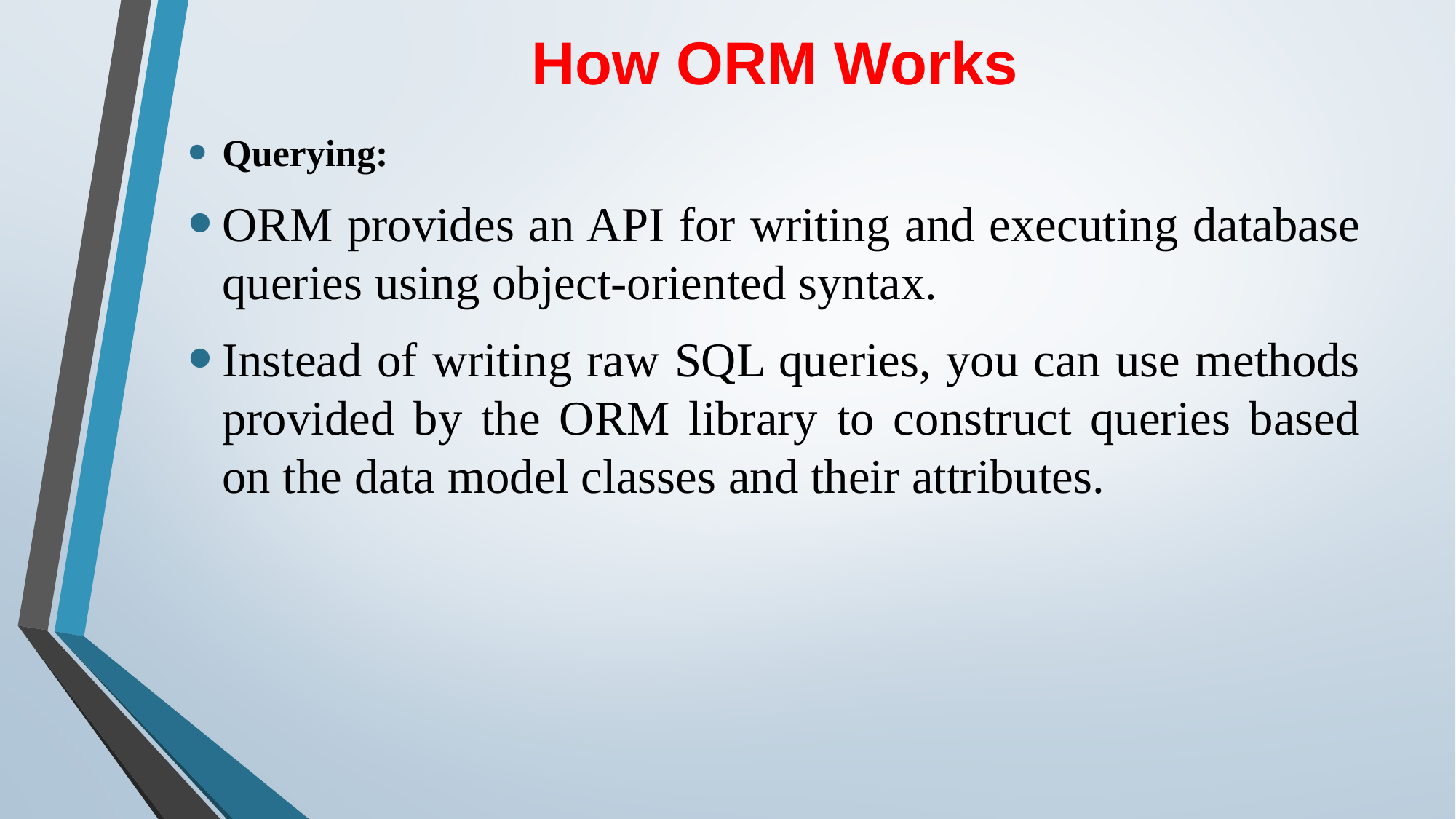

# How ORM Works
Querying:
ORM provides an API for writing and executing database queries using object-oriented syntax.
Instead of writing raw SQL queries, you can use methods provided by the ORM library to construct queries based on the data model classes and their attributes.